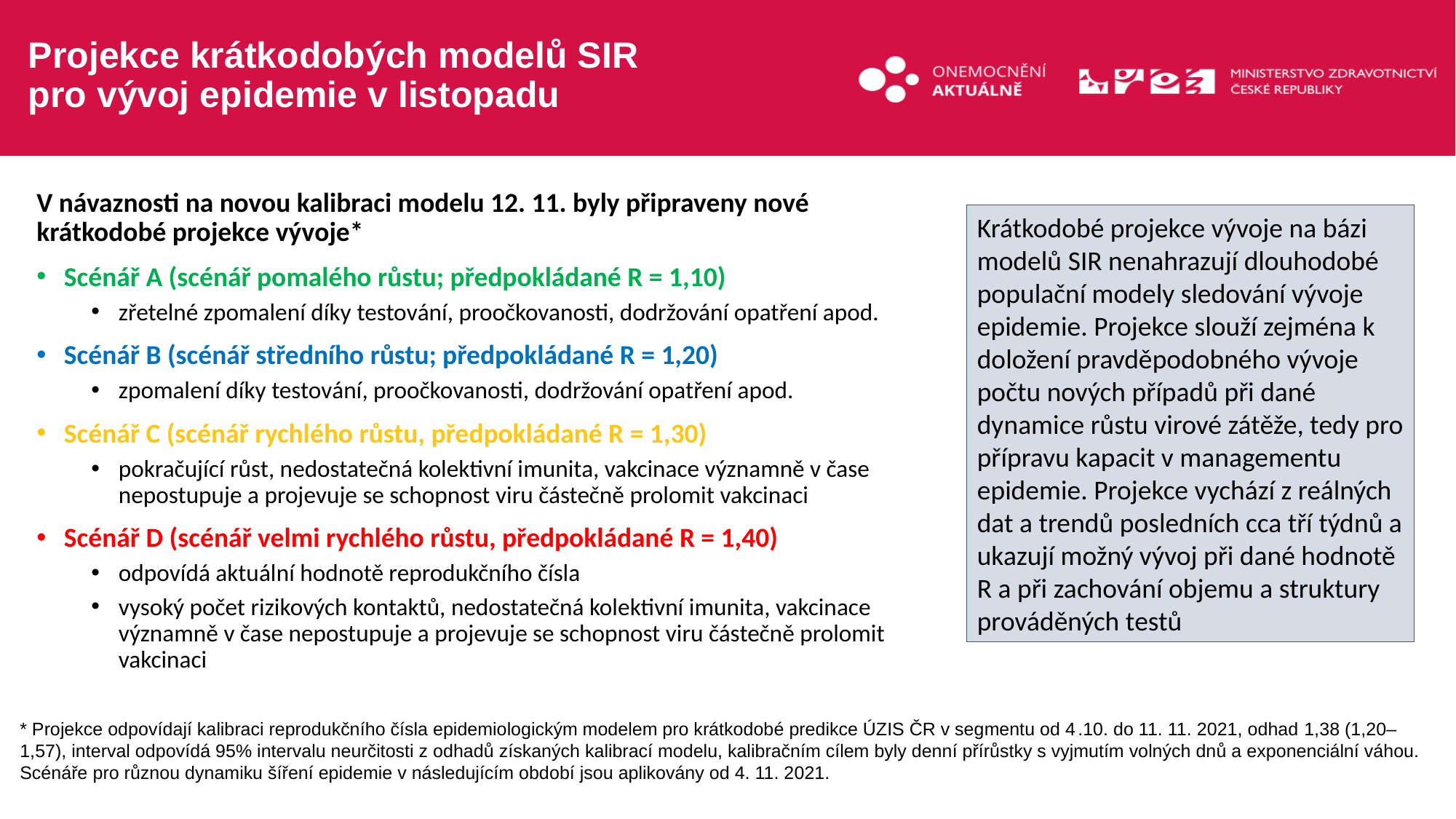

# Projekce krátkodobých modelů SIR pro vývoj epidemie v listopadu
V návaznosti na novou kalibraci modelu 12. 11. byly připraveny nové krátkodobé projekce vývoje*
Scénář A (scénář pomalého růstu; předpokládané R = 1,10)
zřetelné zpomalení díky testování, proočkovanosti, dodržování opatření apod.
Scénář B (scénář středního růstu; předpokládané R = 1,20)
zpomalení díky testování, proočkovanosti, dodržování opatření apod.
Scénář C (scénář rychlého růstu, předpokládané R = 1,30)
pokračující růst, nedostatečná kolektivní imunita, vakcinace významně v čase nepostupuje a projevuje se schopnost viru částečně prolomit vakcinaci
Scénář D (scénář velmi rychlého růstu, předpokládané R = 1,40)
odpovídá aktuální hodnotě reprodukčního čísla
vysoký počet rizikových kontaktů, nedostatečná kolektivní imunita, vakcinace významně v čase nepostupuje a projevuje se schopnost viru částečně prolomit vakcinaci
Krátkodobé projekce vývoje na bázi modelů SIR nenahrazují dlouhodobé populační modely sledování vývoje epidemie. Projekce slouží zejména k doložení pravděpodobného vývoje počtu nových případů při dané dynamice růstu virové zátěže, tedy pro přípravu kapacit v managementu epidemie. Projekce vychází z reálných dat a trendů posledních cca tří týdnů a ukazují možný vývoj při dané hodnotě R a při zachování objemu a struktury prováděných testů
* Projekce odpovídají kalibraci reprodukčního čísla epidemiologickým modelem pro krátkodobé predikce ÚZIS ČR v segmentu od 4.10. do 11. 11. 2021, odhad 1,38 (1,20–1,57), interval odpovídá 95% intervalu neurčitosti z odhadů získaných kalibrací modelu, kalibračním cílem byly denní přírůstky s vyjmutím volných dnů a exponenciální váhou.
Scénáře pro různou dynamiku šíření epidemie v následujícím období jsou aplikovány od 4. 11. 2021.